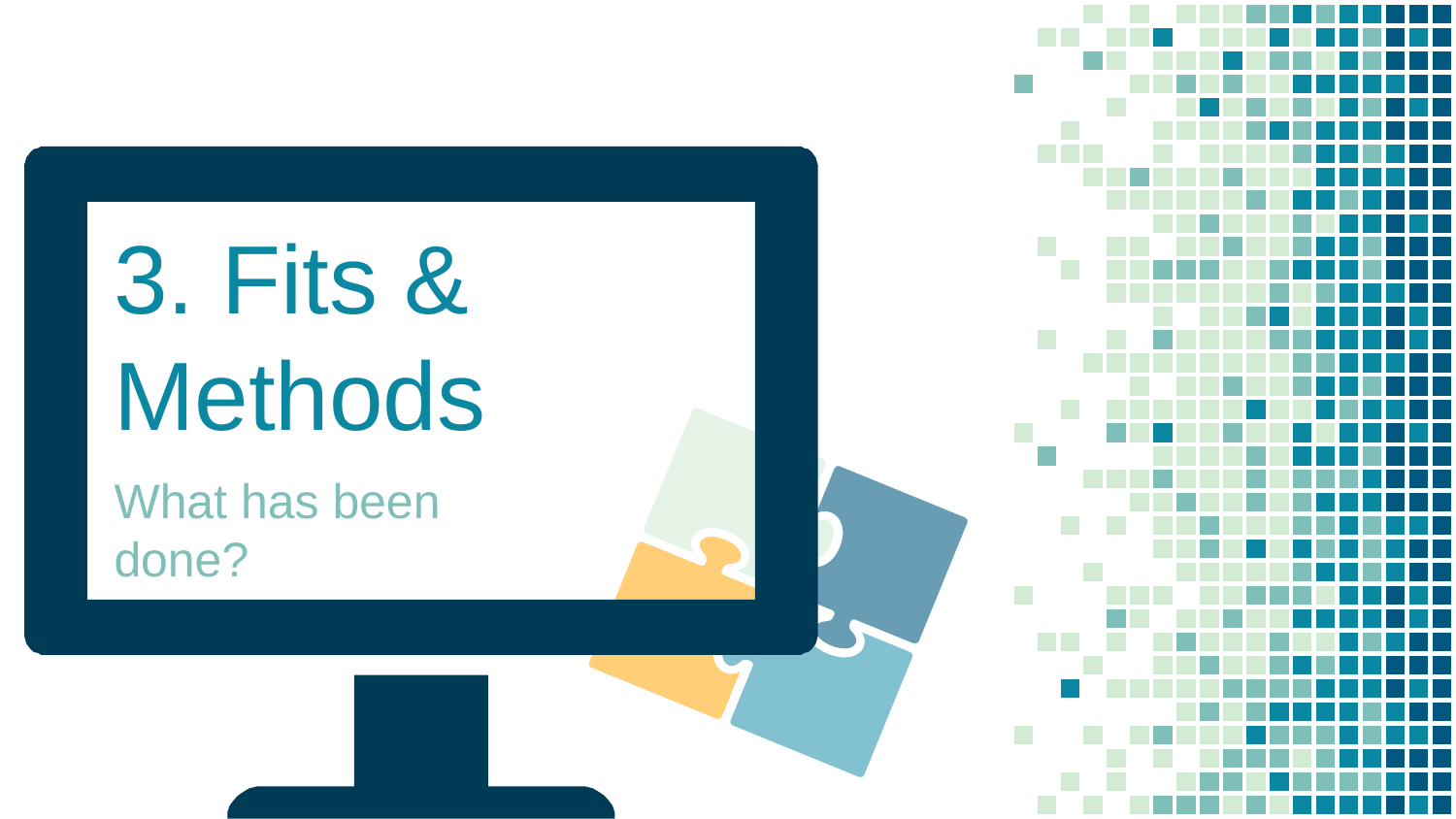

# 3. Fits & Methods

What has been done?